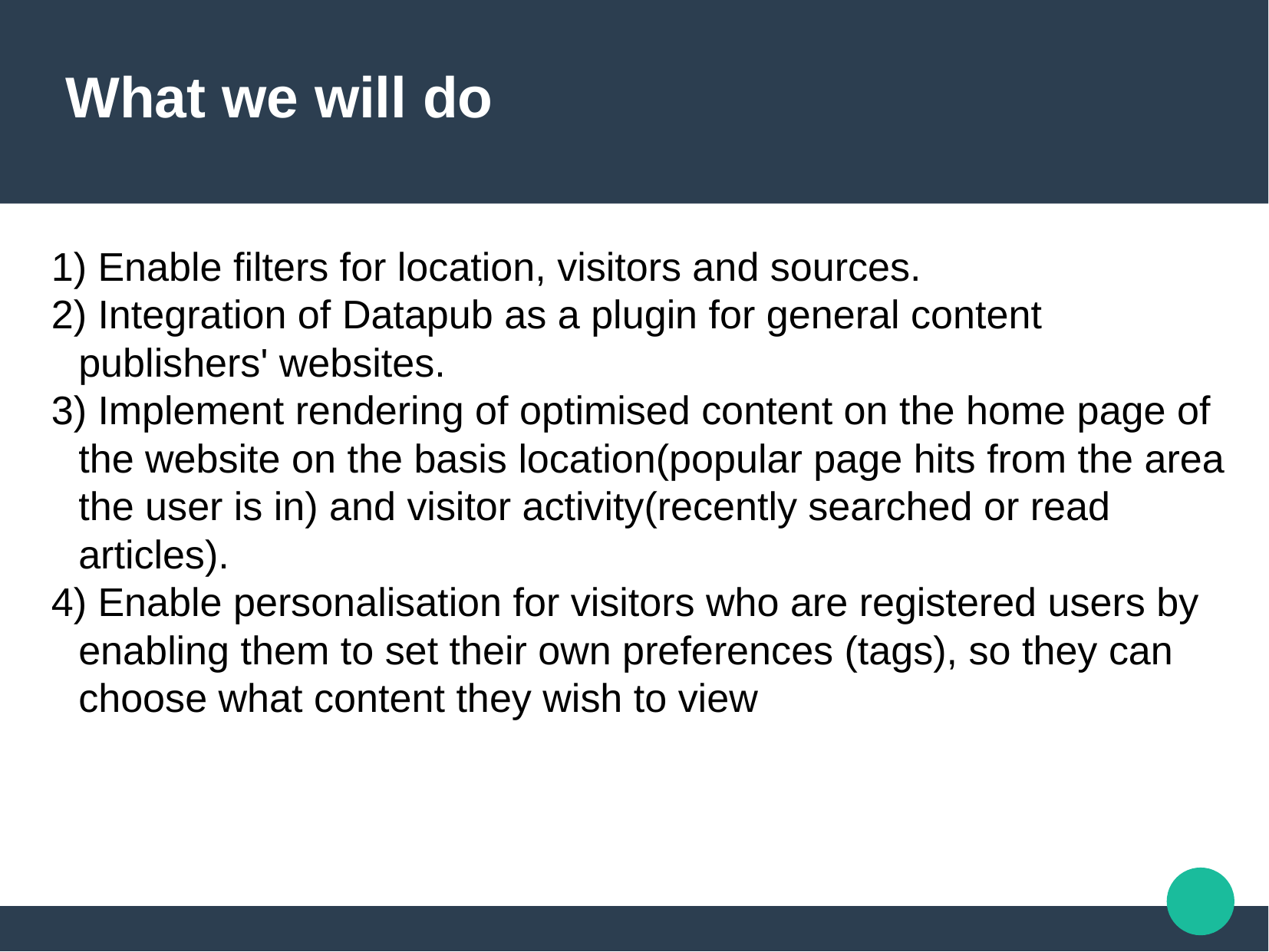

What we will do
 Enable filters for location, visitors and sources.
 Integration of Datapub as a plugin for general content publishers' websites.
 Implement rendering of optimised content on the home page of the website on the basis location(popular page hits from the area the user is in) and visitor activity(recently searched or read articles).
 Enable personalisation for visitors who are registered users by enabling them to set their own preferences (tags), so they can choose what content they wish to view